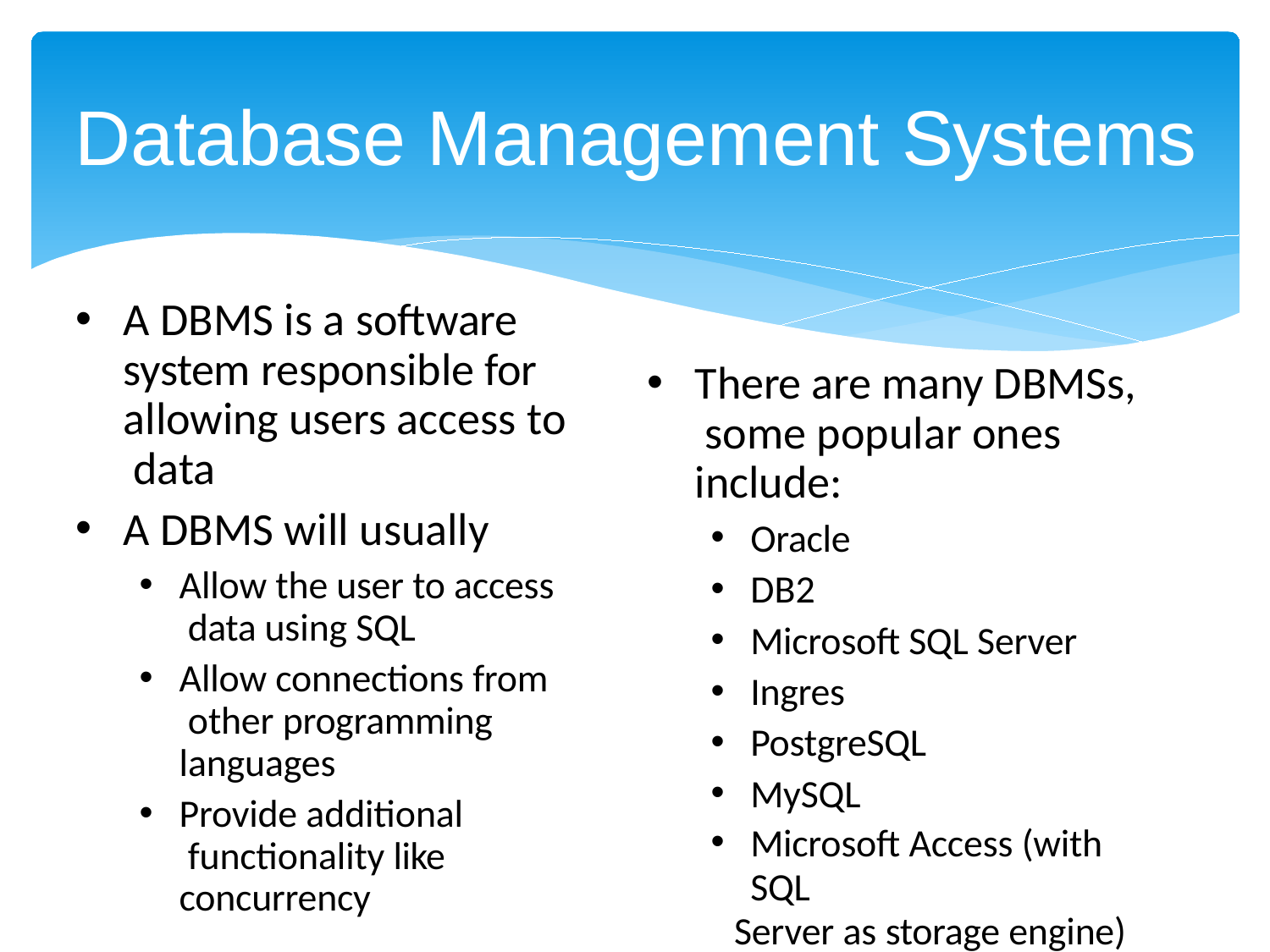

# Database Management Systems
A DBMS is a software  system responsible for  allowing users access to  data
A DBMS will usually
Allow the user to access  data using SQL
Allow connections from  other programming  languages
Provide additional  functionality like  concurrency
There are many DBMSs,  some popular ones  include:
Oracle
DB2
Microsoft SQL Server
Ingres
PostgreSQL
MySQL
Microsoft Access (with SQL
Server as storage engine)